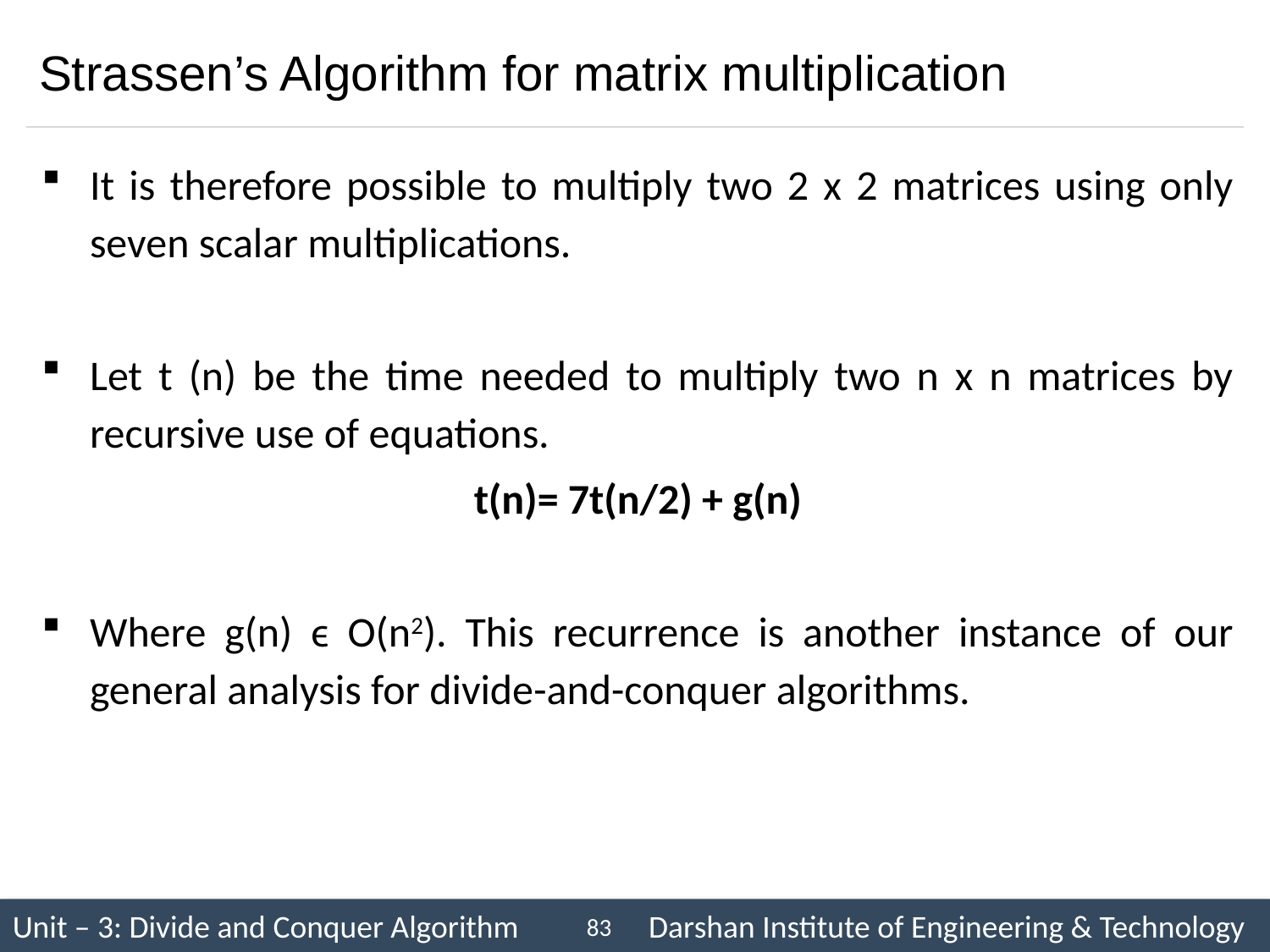

# Strassen’s Algorithm for matrix multiplication
It is therefore possible to multiply two 2 x 2 matrices using only seven scalar multiplications.

Let t (n) be the time needed to multiply two n x n matrices by recursive use of equations.
t(n)= 7t(n/2) + g(n)

Where g(n) ϵ O(n2). This recurrence is another instance of our general analysis for divide-and-conquer algorithms.

83